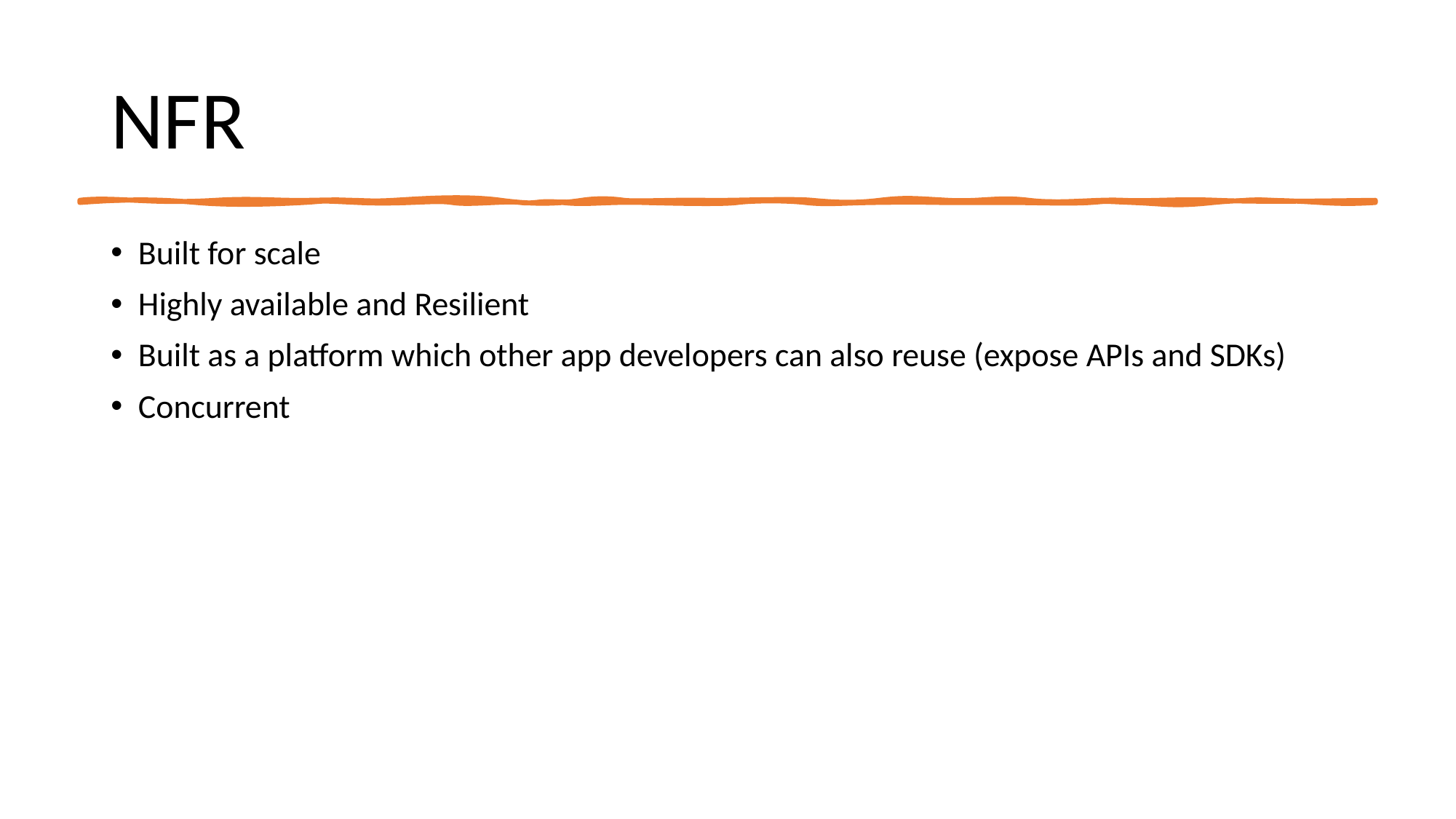

# NFR

Built for scale
Highly available and Resilient
Built as a platform which other app developers can also reuse (expose APIs and SDKs)
Concurrent